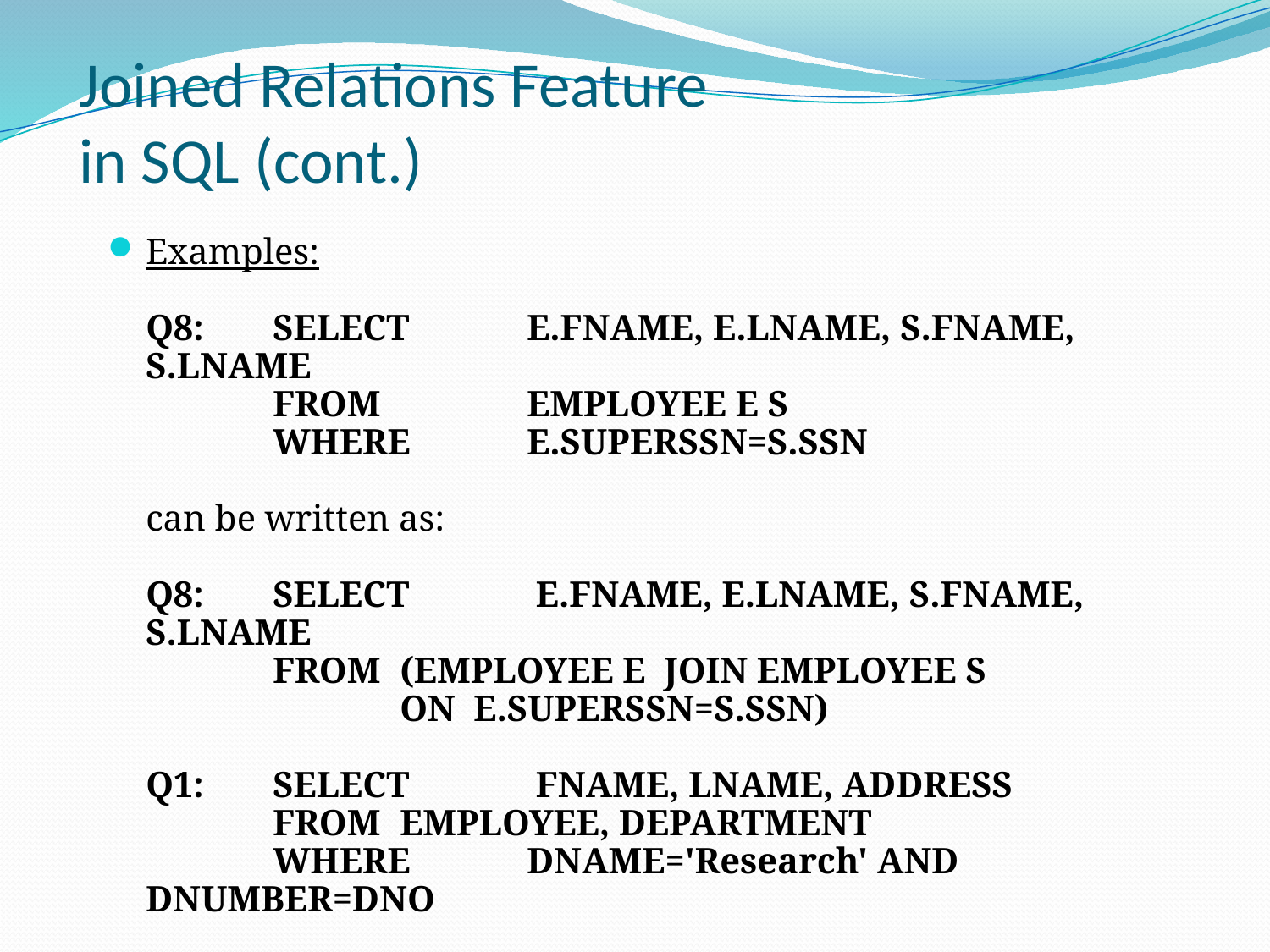

# Joined Relations Feature in SQL (cont.)
Examples:
Q8:	SELECT 	E.FNAME, E.LNAME, S.FNAME, S.LNAME
	FROM 		EMPLOYEE E S
	WHERE	E.SUPERSSN=S.SSN
can be written as:
Q8:	SELECT	 E.FNAME, E.LNAME, S.FNAME, S.LNAME
	FROM 	(EMPLOYEE E  JOIN EMPLOYEE S
		ON  E.SUPERSSN=S.SSN)
Q1:	SELECT	 FNAME, LNAME, ADDRESS
	FROM 	EMPLOYEE, DEPARTMENT
	WHERE	DNAME='Research' AND DNUMBER=DNO